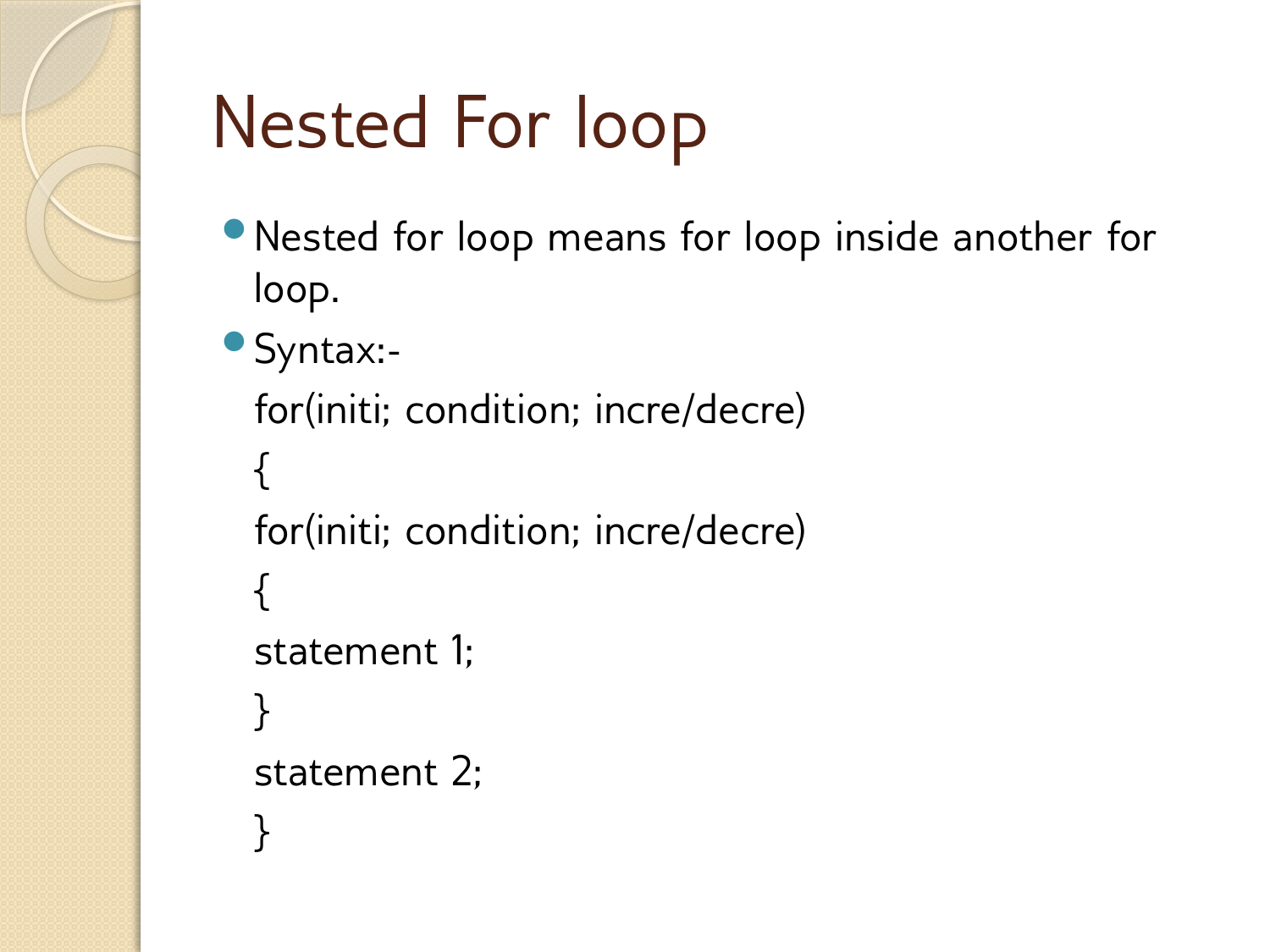

# Nested For loop
Nested for loop means for loop inside another for loop.
Syntax:-
	for(initi; condition; incre/decre)
	{
	for(initi; condition; incre/decre)
	{
	statement 1;
	}
	statement 2;
	}